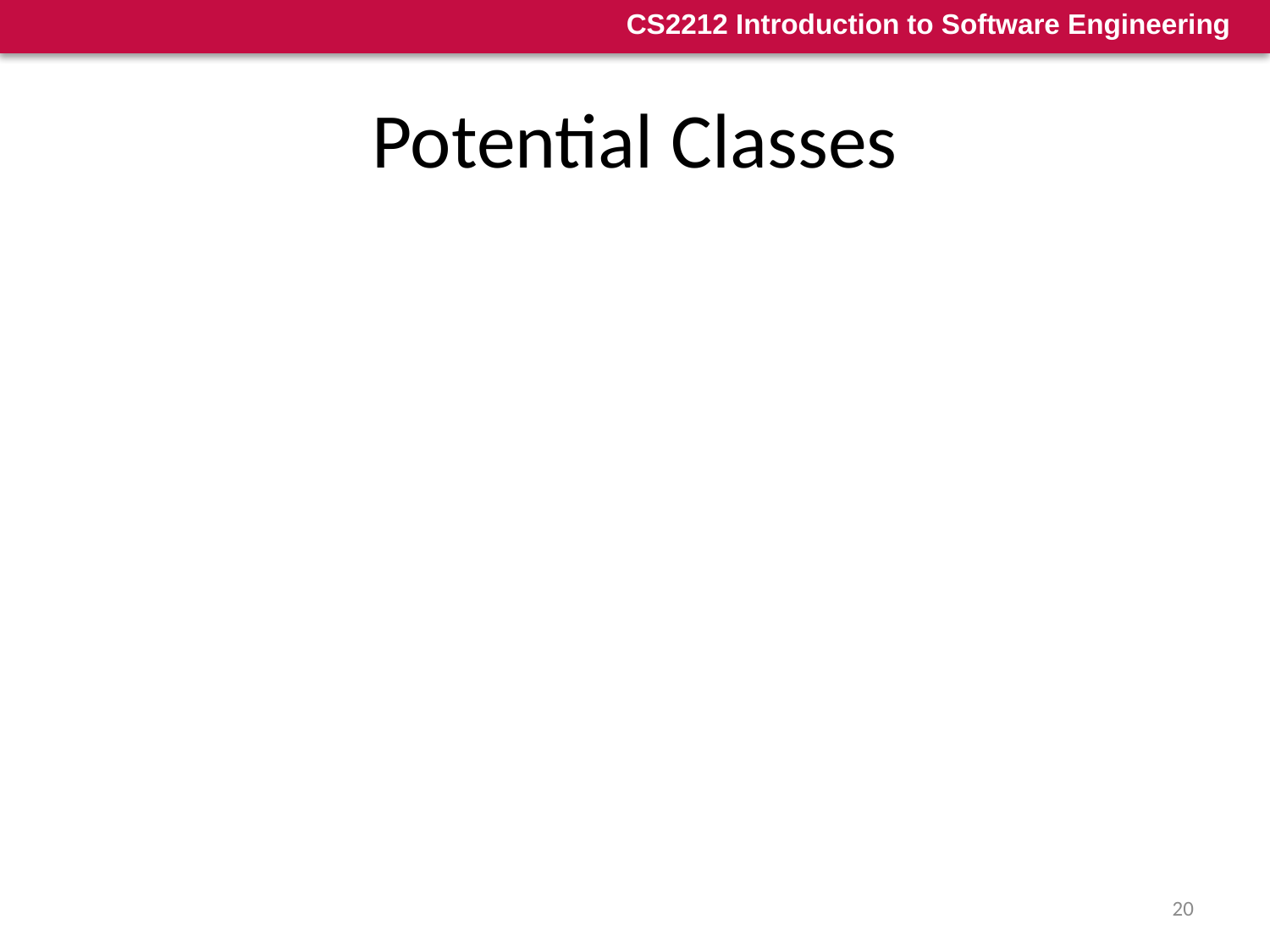

# Potential Classes
To be considered a legitimate class for inclusion in the requirements model, a potential object should satisfy all (or almost all) of these characteristics.

The decision for inclusion is somewhat subjective, and later evaluation may cause a class to be discarded or reinstated.

Regardless, the first step of class-based modeling is the definition of classes and decisions must be made.
20